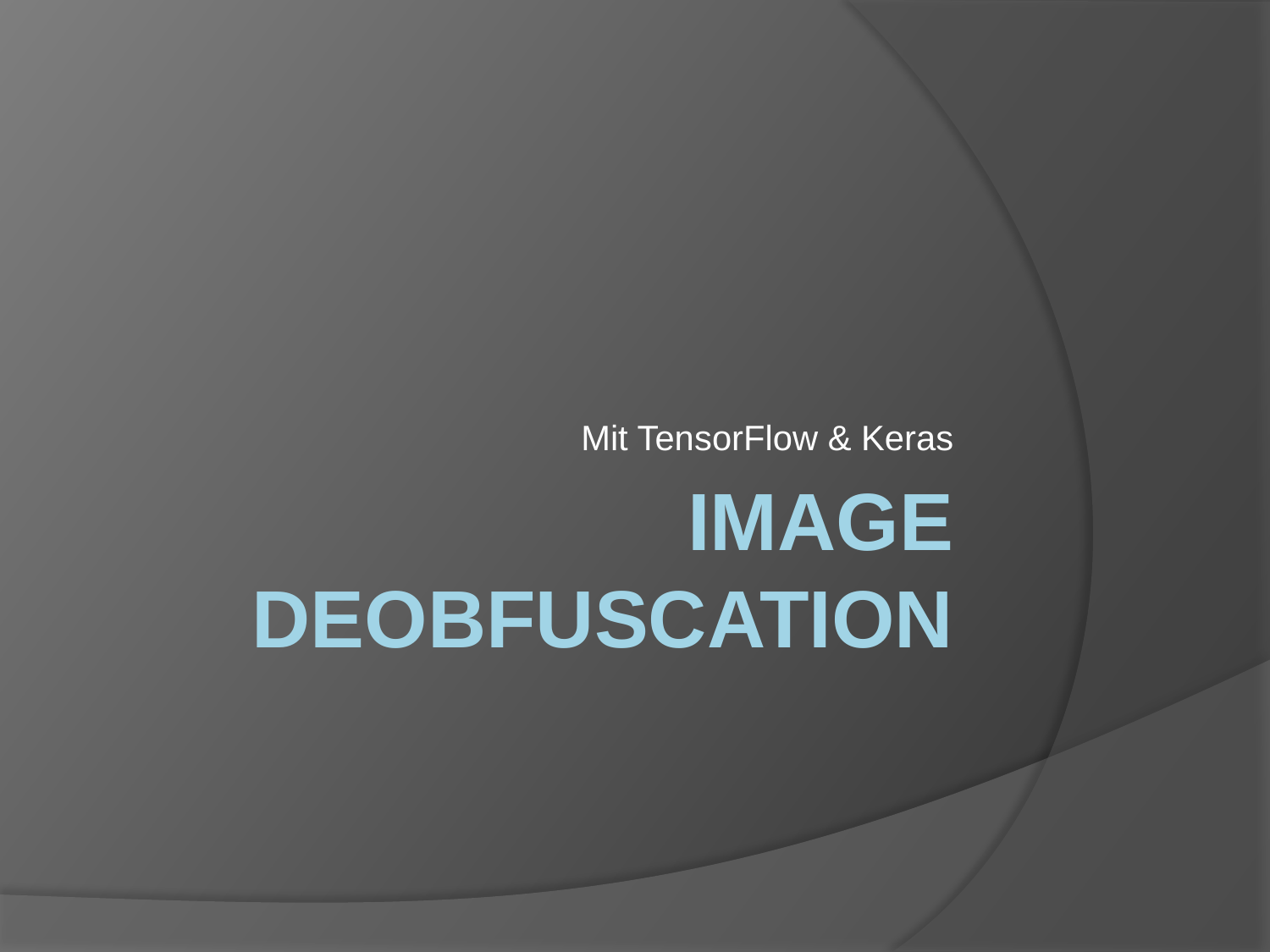

Mit TensorFlow & Keras
# Image Deobfuscation